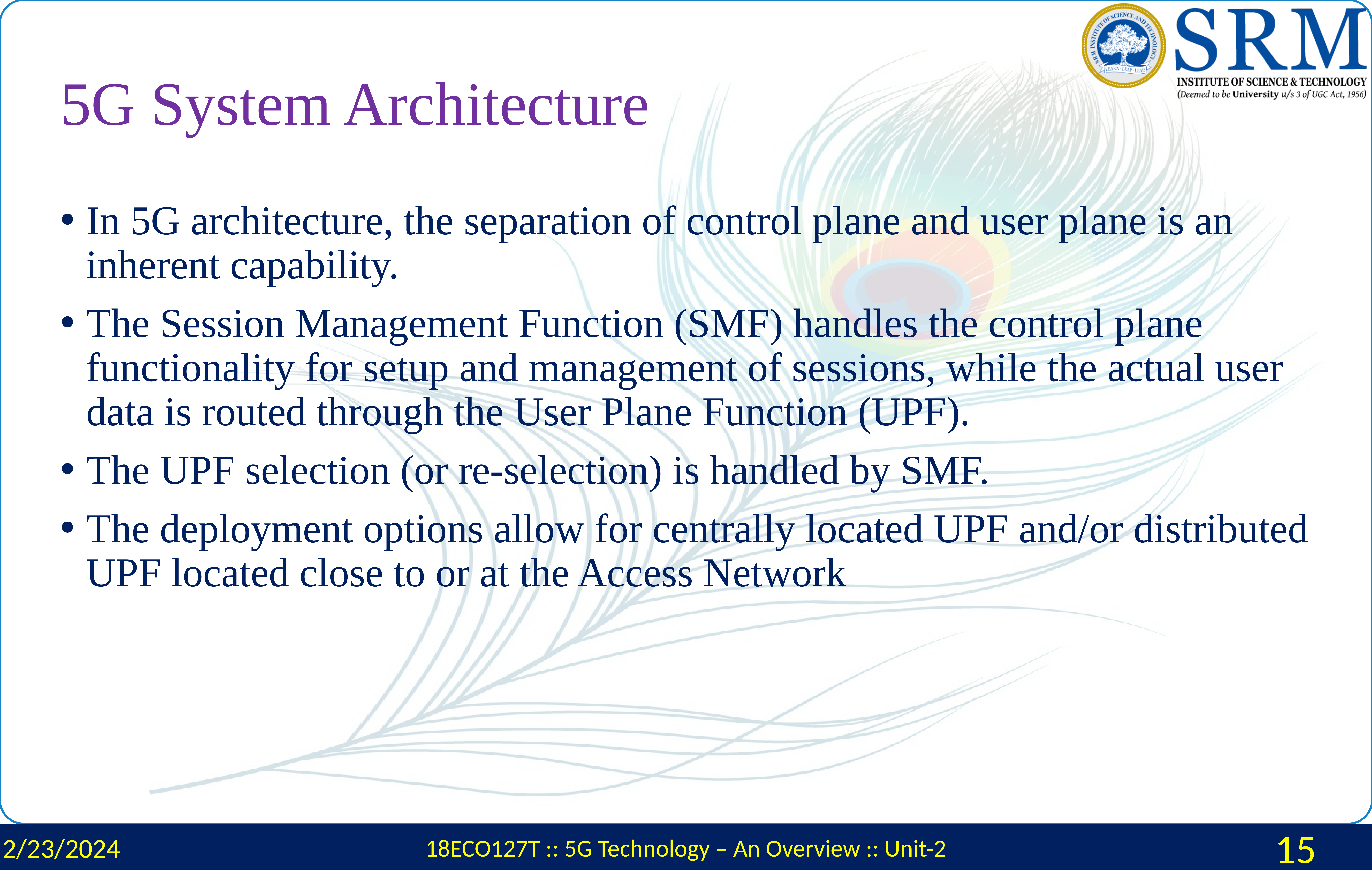

# 5G System Architecture
In 5G architecture, the separation of control plane and user plane is an inherent capability.
The Session Management Function (SMF) handles the control plane functionality for setup and management of sessions, while the actual user data is routed through the User Plane Function (UPF).
The UPF selection (or re-selection) is handled by SMF.
The deployment options allow for centrally located UPF and/or distributed UPF located close to or at the Access Network
2/23/2024
18ECO127T :: 5G Technology – An Overview :: Unit-2
15